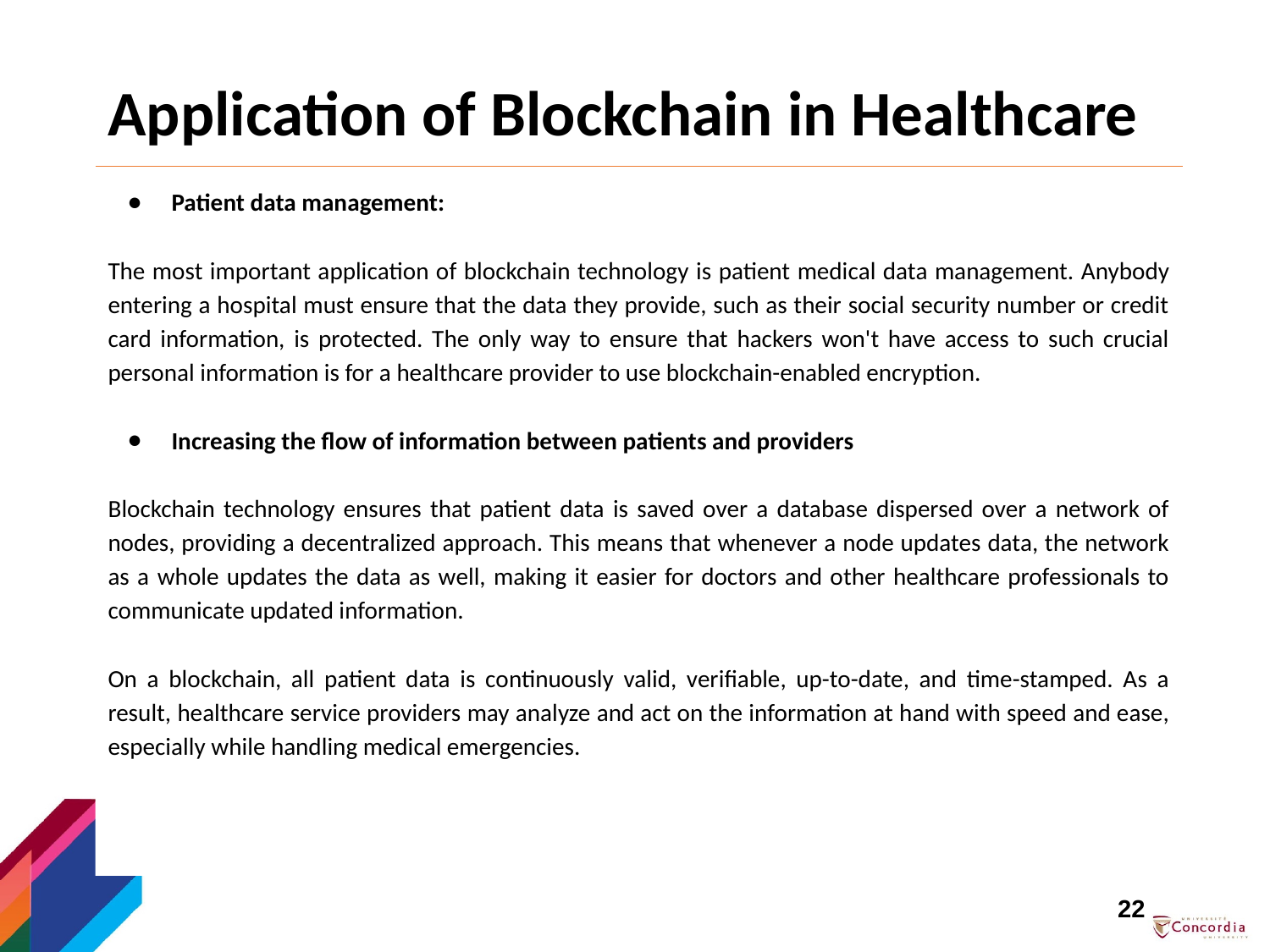

# Application of Blockchain in Healthcare
Patient data management:

The most important application of blockchain technology is patient medical data management. Anybody entering a hospital must ensure that the data they provide, such as their social security number or credit card information, is protected. The only way to ensure that hackers won't have access to such crucial personal information is for a healthcare provider to use blockchain-enabled encryption.

Increasing the flow of information between patients and providers

Blockchain technology ensures that patient data is saved over a database dispersed over a network of nodes, providing a decentralized approach. This means that whenever a node updates data, the network as a whole updates the data as well, making it easier for doctors and other healthcare professionals to communicate updated information.

On a blockchain, all patient data is continuously valid, verifiable, up-to-date, and time-stamped. As a result, healthcare service providers may analyze and act on the information at hand with speed and ease, especially while handling medical emergencies.
22